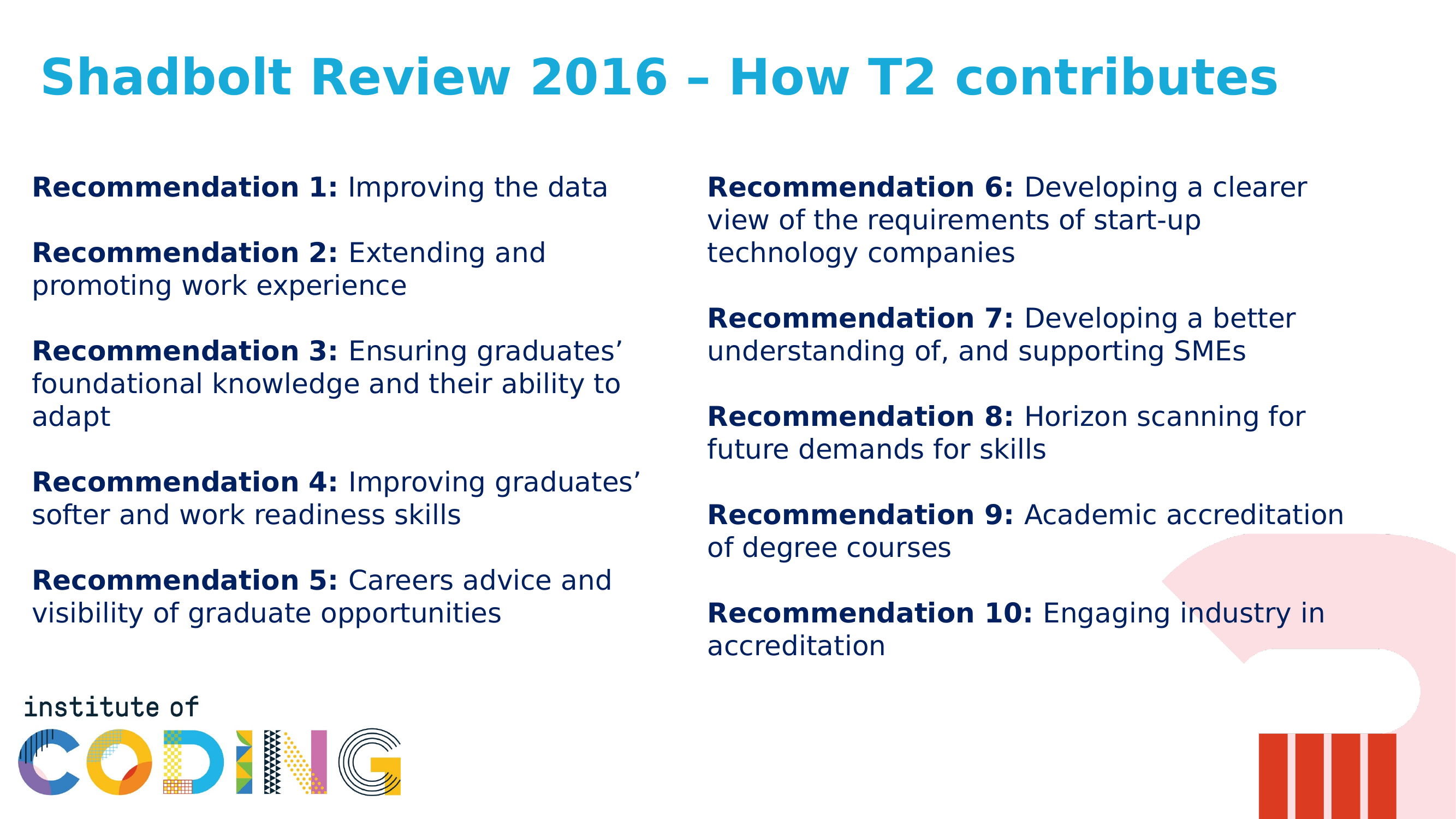

# Shadbolt Review 2016 – How T2 contributes
Recommendation 6: Developing a clearer view of the requirements of start-up technology companies

Recommendation 7: Developing a better understanding of, and supporting SMEs

Recommendation 8: Horizon scanning for future demands for skills

Recommendation 9: Academic accreditation of degree courses

Recommendation 10: Engaging industry in accreditation

Recommendation 1: Improving the data

Recommendation 2: Extending and promoting work experience

Recommendation 3: Ensuring graduates’ foundational knowledge and their ability to adapt

Recommendation 4: Improving graduates’ softer and work readiness skills

Recommendation 5: Careers advice and visibility of graduate opportunities